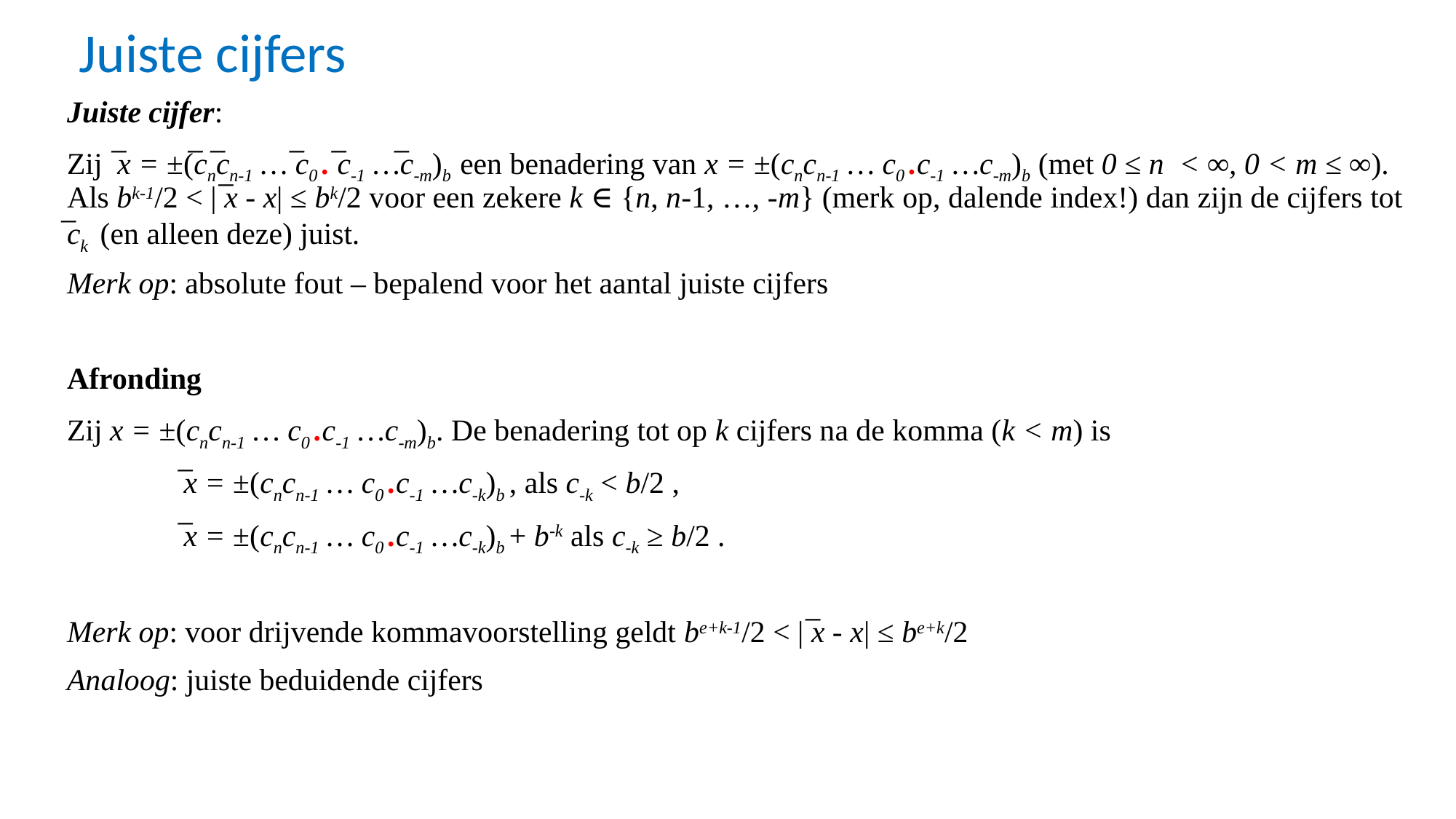

# Juiste cijfers
Juiste cijfer:
Zij  ̅x = ±(̅cn̅cn-1 … ̅c0 . ̅c-1 …̅c-m)b  een benadering van x = ±(cncn-1 … c0 .c-1 …c-m)b (met 0 ≤ n  < ∞, 0 < m ≤ ∞).  Als bk-1/2 < | ̅x - x| ≤ bk/2 voor een zekere k ∈ {n, n-1, …, -m} (merk op, dalende index!) dan zijn de cijfers tot ̅ck  (en alleen deze) juist.
Merk op: absolute fout – bepalend voor het aantal juiste cijfers

Afronding
Zij x = ±(cncn-1 … c0 .c-1 …c-m)b. De benadering tot op k cijfers na de komma (k < m) is
	 ̅x = ±(cncn-1 … c0 .c-1 …c-k)b , als c-k < b/2 ,
	 ̅x = ±(cncn-1 … c0 .c-1 …c-k)b + b-k als c-k ≥ b/2 .

Merk op: voor drijvende kommavoorstelling geldt be+k-1/2 < | ̅x - x| ≤ be+k/2
Analoog: juiste beduidende cijfers